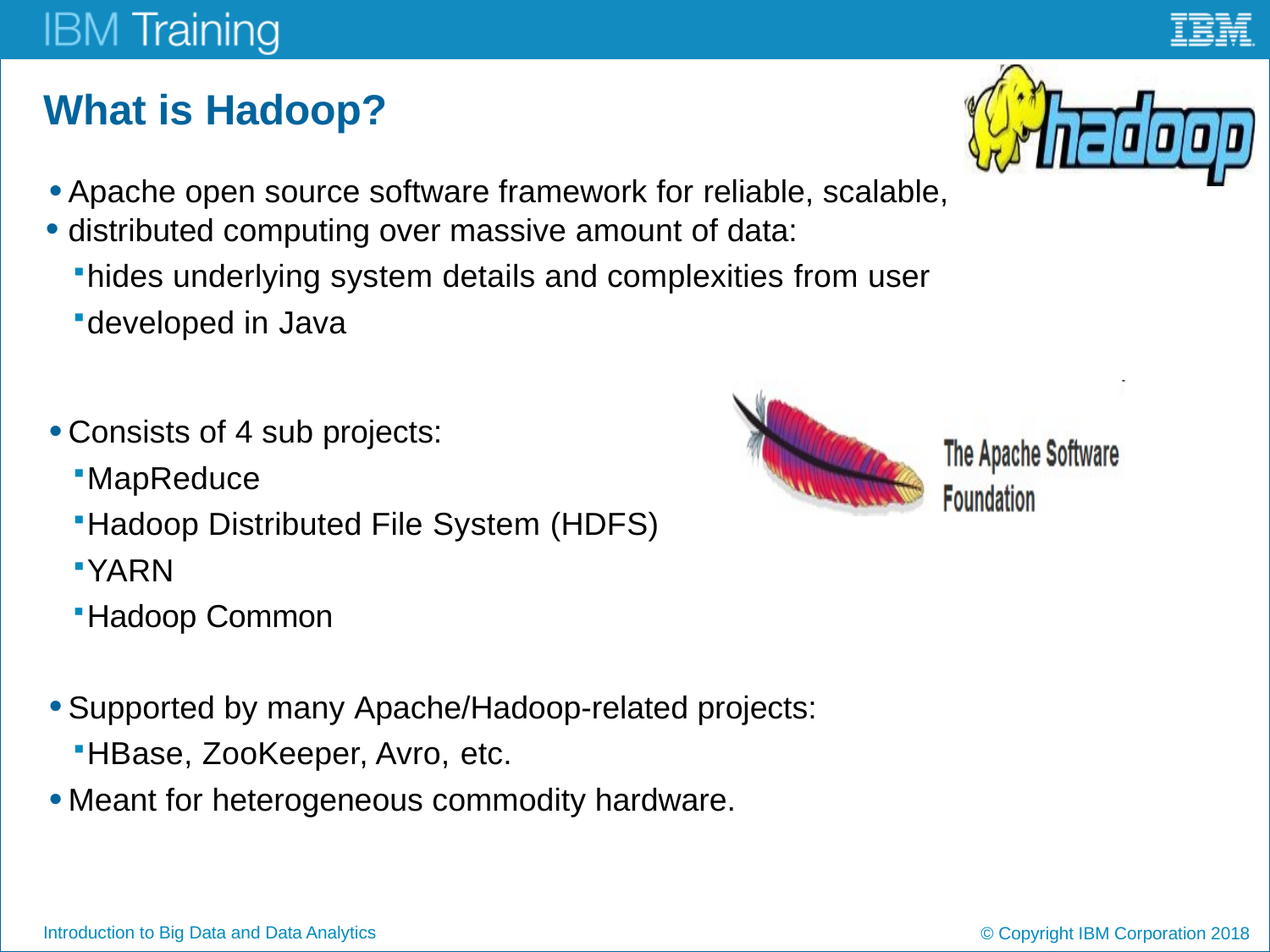

# What is Hadoop?

Apache open source software framework for reliable, scalable,
distributed computing over massive amount of data:
hides underlying system details and complexities from user
developed in Java

Consists of 4 sub projects:
MapReduce
Hadoop Distributed File System (HDFS)
YARN
Hadoop Common

Supported by many Apache/Hadoop-related projects:
HBase, ZooKeeper, Avro, etc.
Meant for heterogeneous commodity hardware.